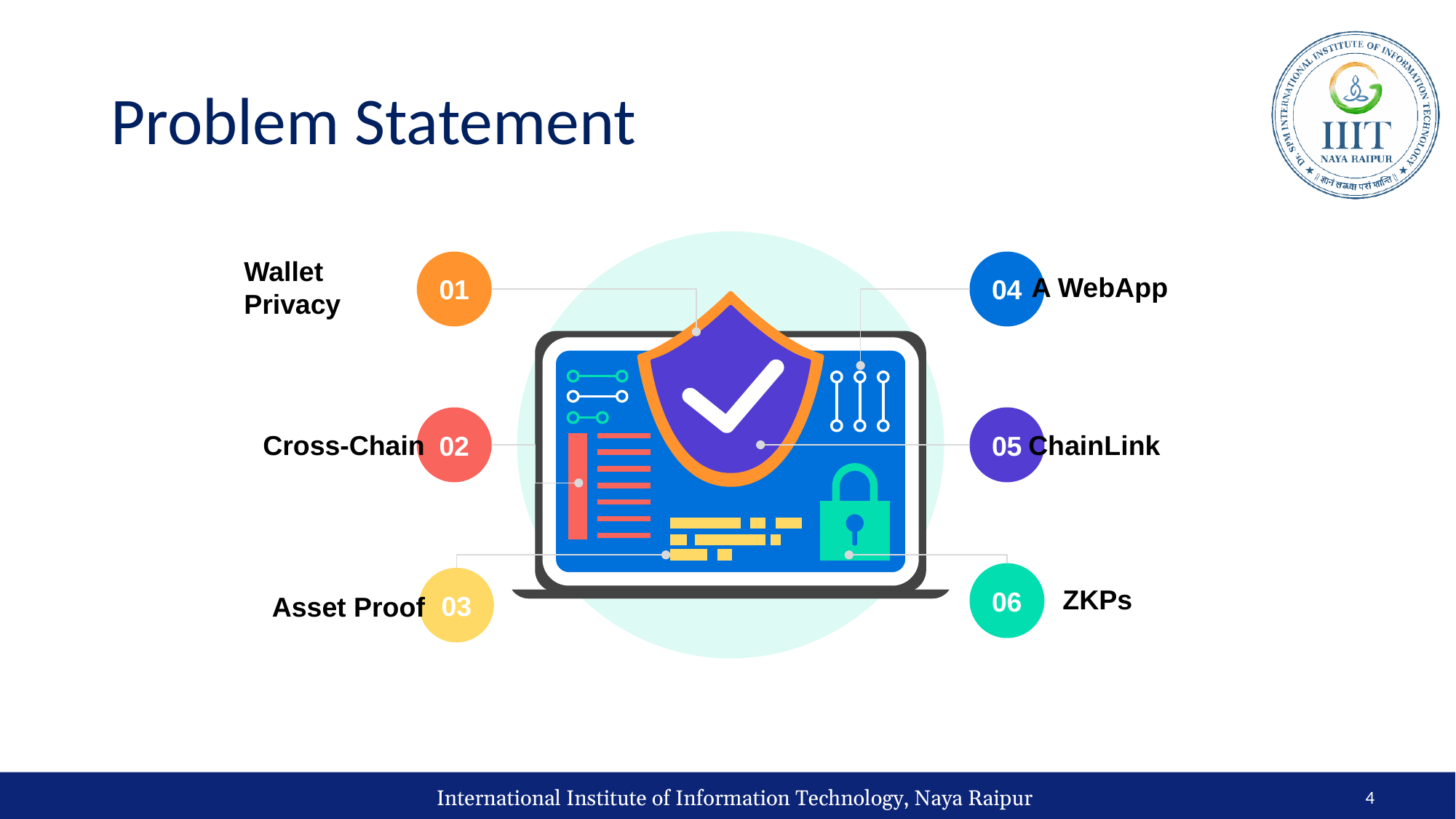

# Problem Statement

01
Wallet Privacy
04
A WebApp
02
Cross-Chain
05
ChainLink
06
ZKPs
03
Asset Proof
International Institute of Information Technology, Naya Raipur
4